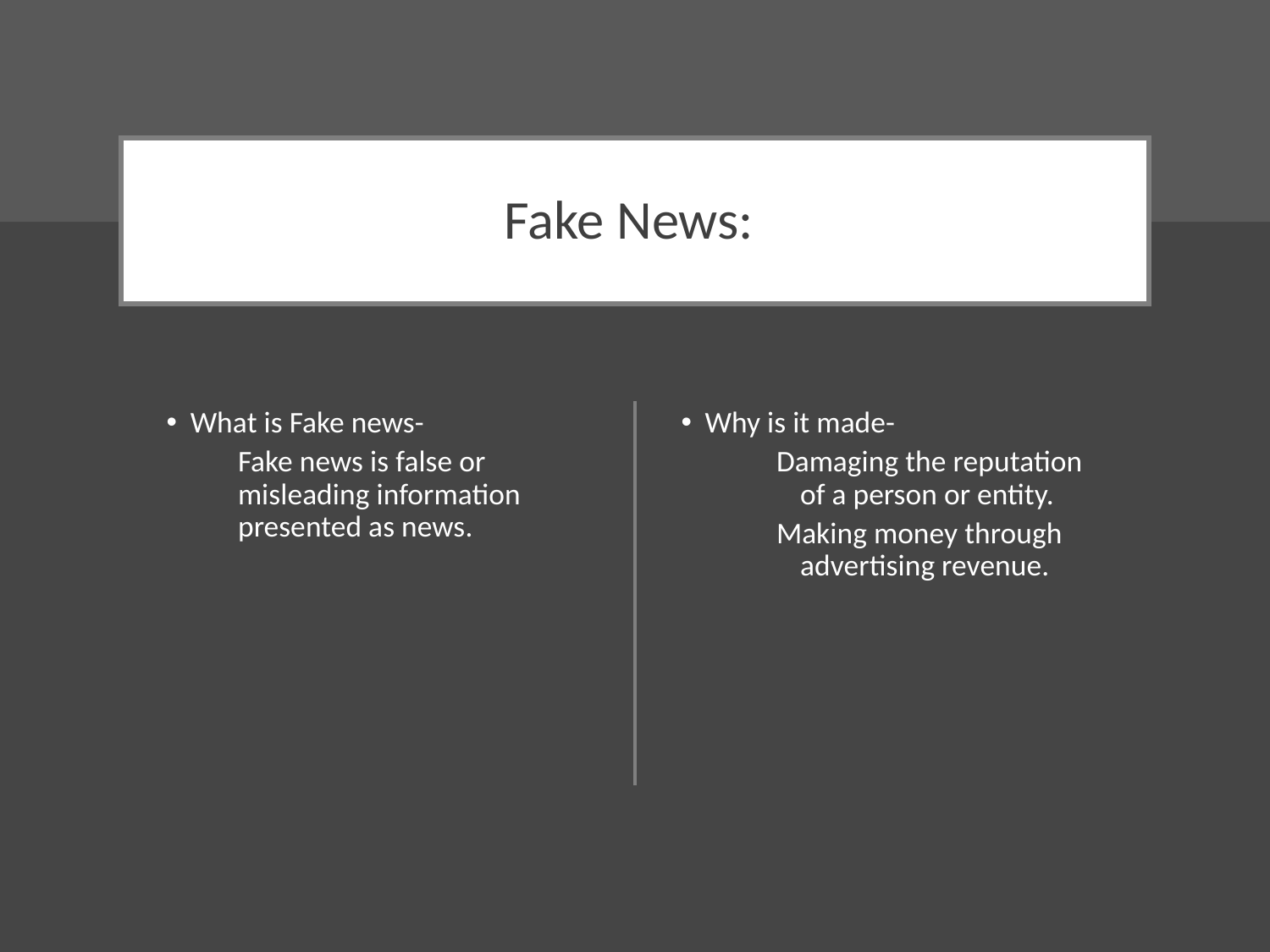

# Fake News:
What is Fake news-
	Fake news is false or misleading information presented as news.

Why is it made-
Damaging the reputation of a person or entity.
Making money through advertising revenue.